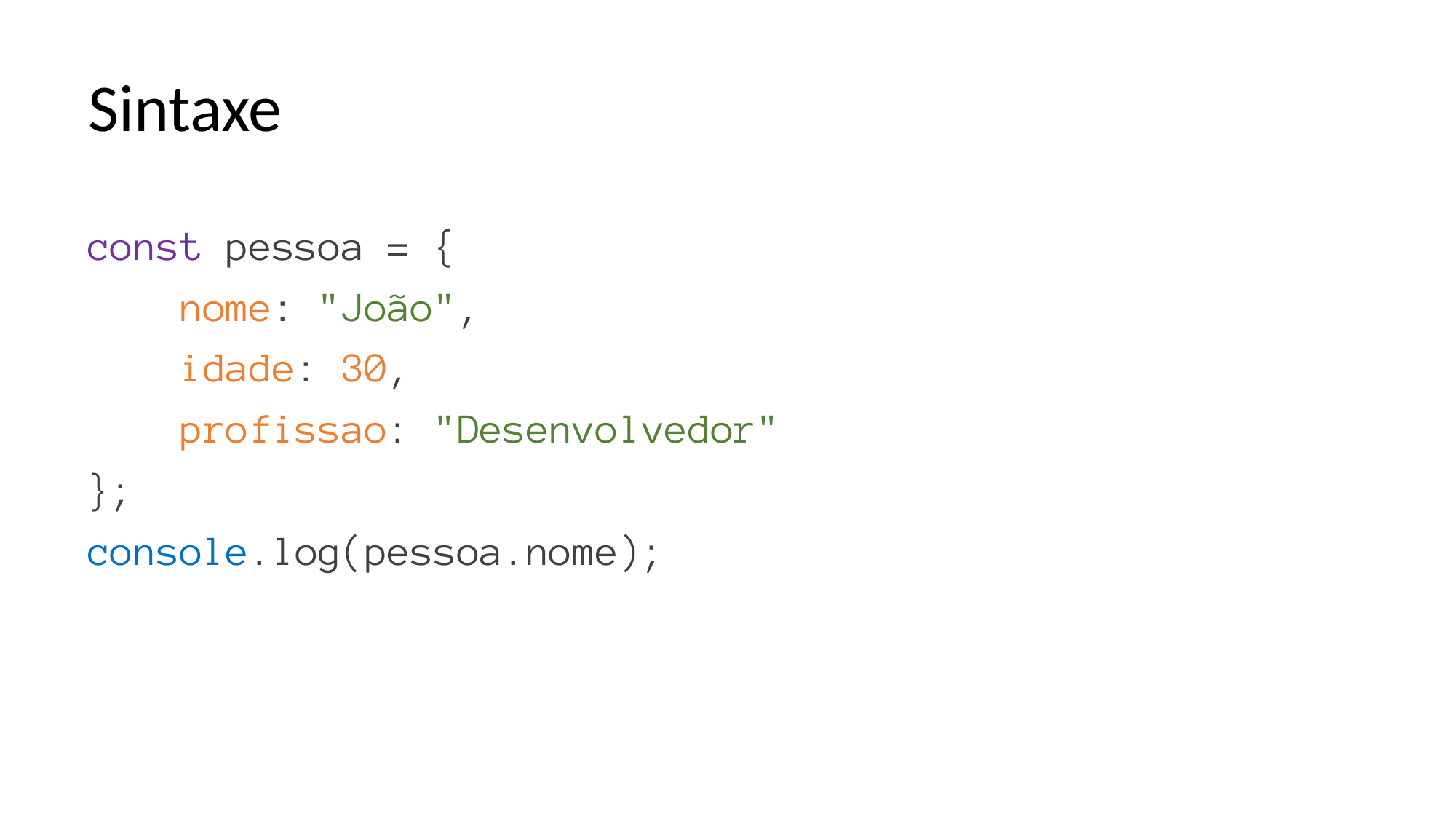

# Sintaxe
const pessoa = {
    nome: "João",
    idade: 30,
    profissao: "Desenvolvedor"
};
console.log(pessoa.nome);